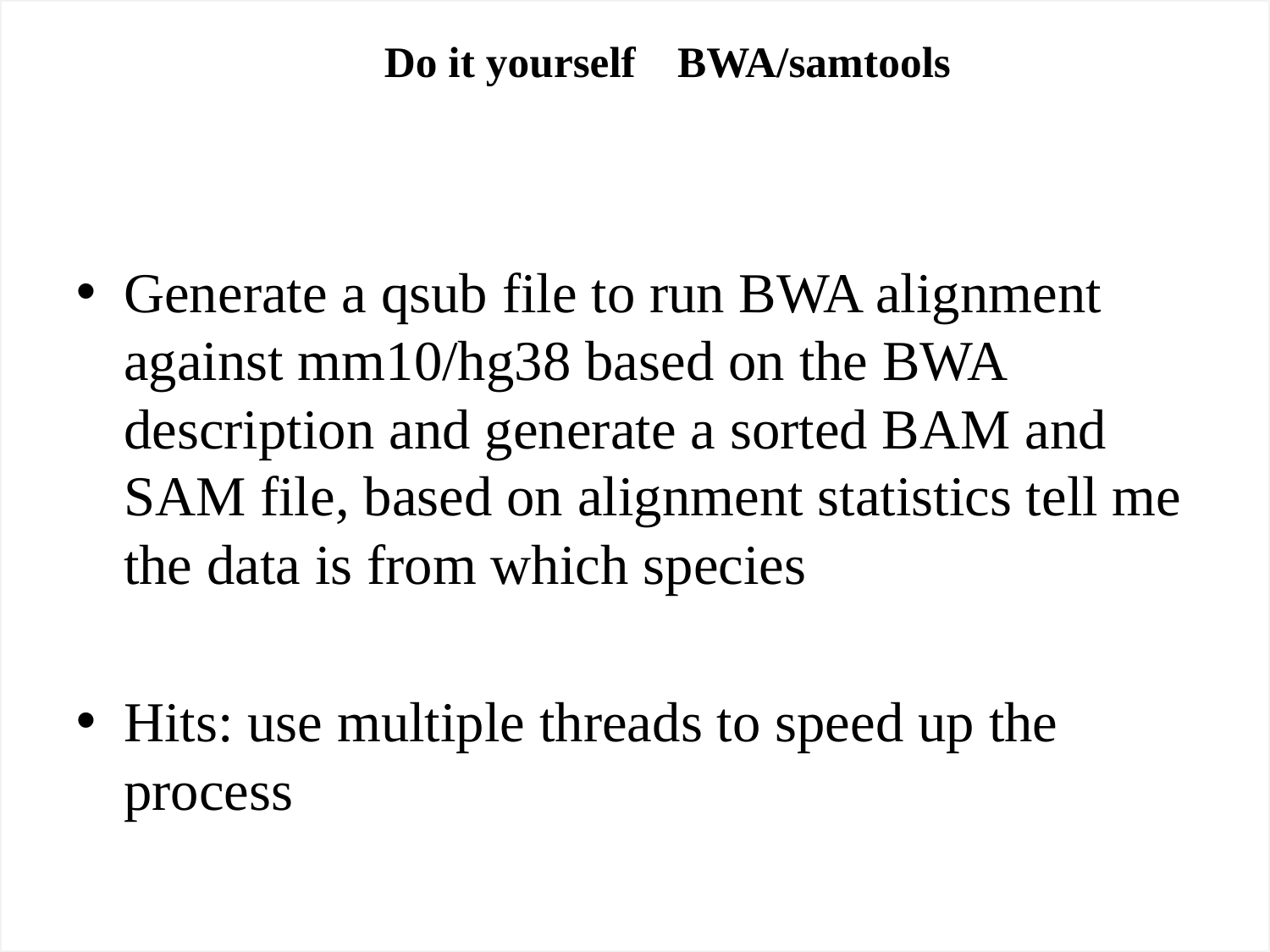

Do it yourself	BWA/samtools

Generate a qsub file to run BWA alignment against mm10/hg38 based on the BWA description and generate a sorted BAM and SAM file, based on alignment statistics tell me the data is from which species

Hits: use multiple threads to speed up the process